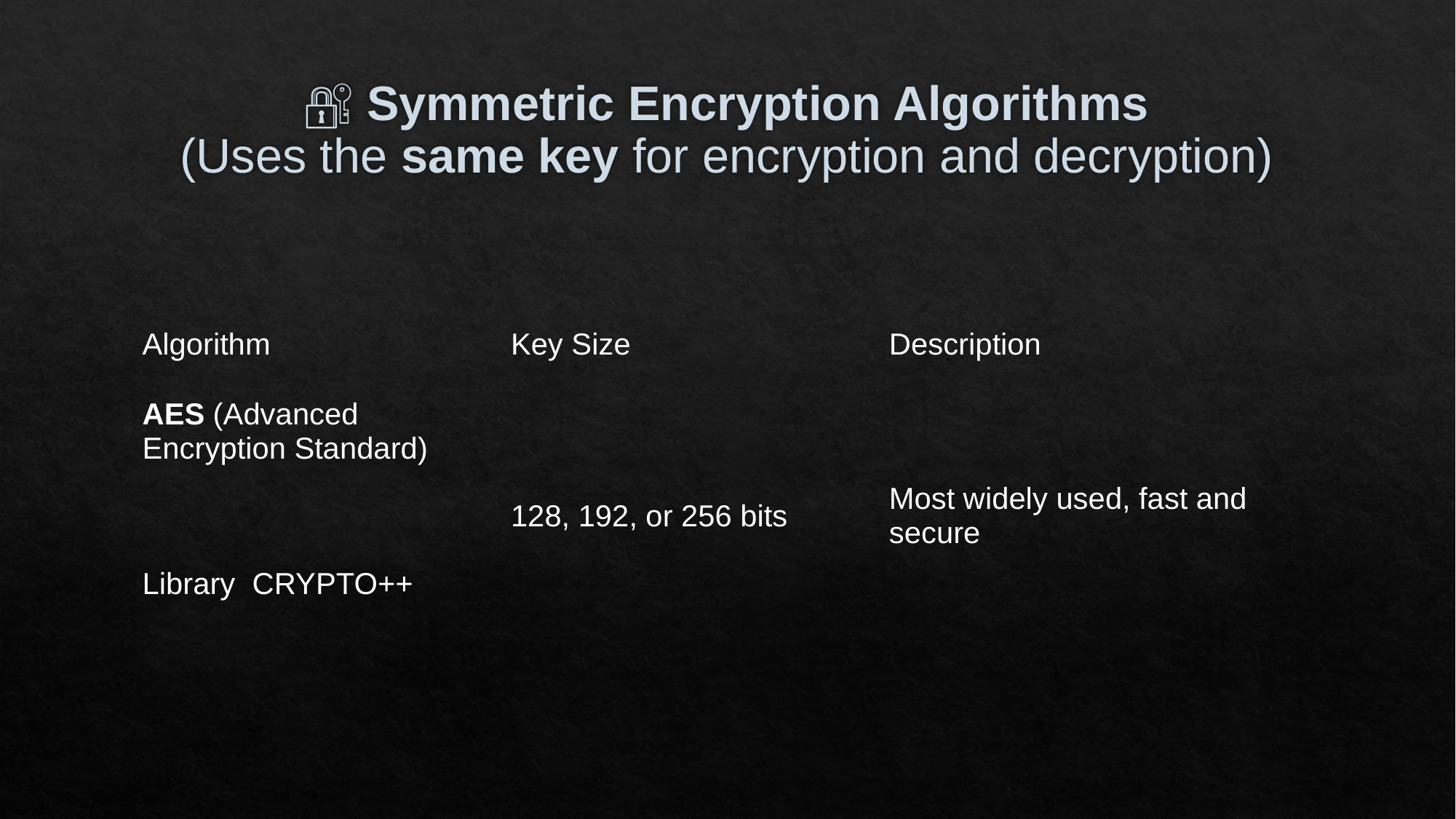

# 🔐 Symmetric Encryption Algorithms
(Uses the same key for encryption and decryption)

| Algorithm | Key Size | Description |
| --- | --- | --- |
| AES (Advanced Encryption Standard) Library CRYPTO++ | 128, 192, or 256 bits | Most widely used, fast and secure |